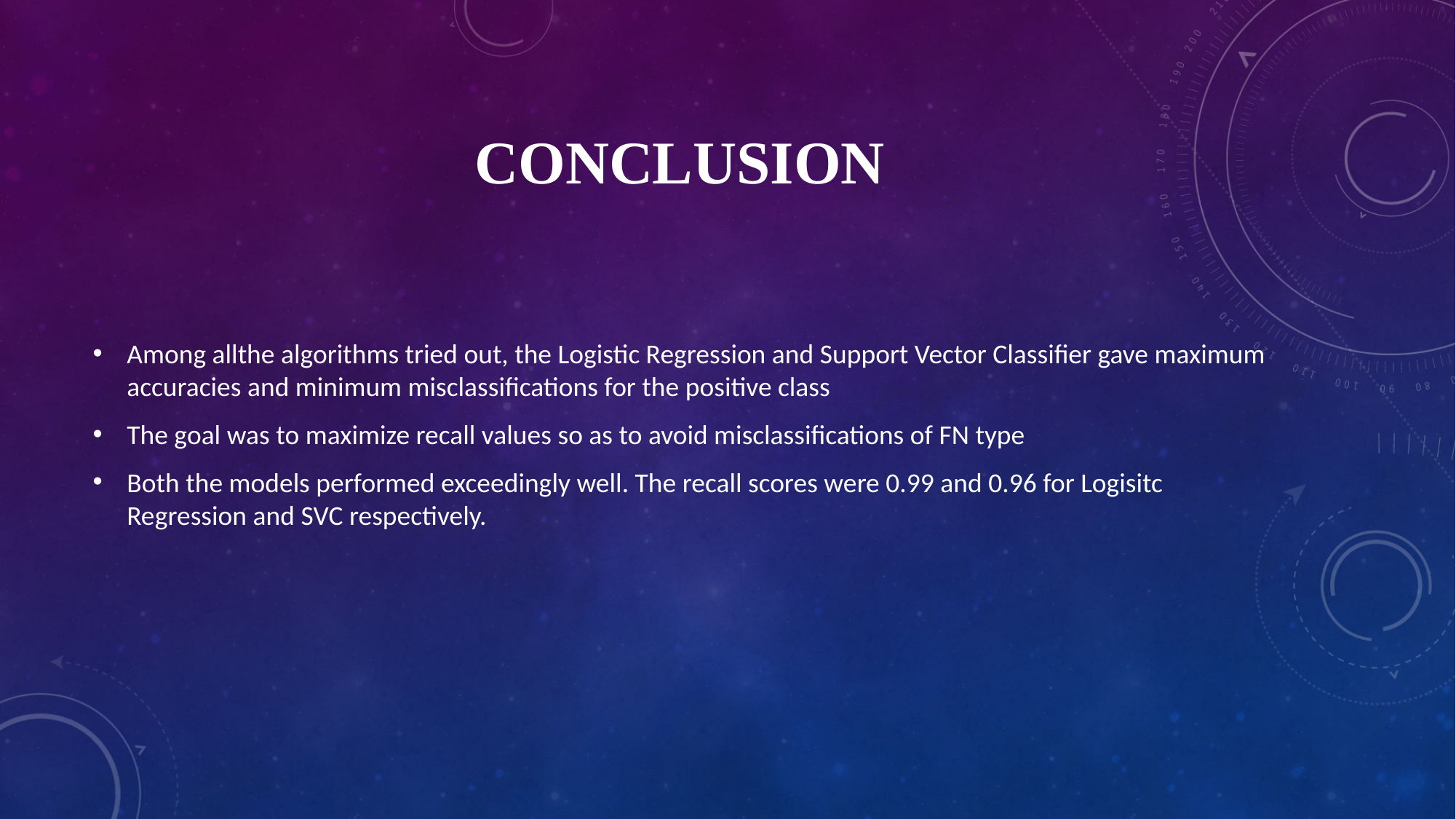

# Conclusion
Among allthe algorithms tried out, the Logistic Regression and Support Vector Classifier gave maximum accuracies and minimum misclassifications for the positive class
The goal was to maximize recall values so as to avoid misclassifications of FN type
Both the models performed exceedingly well. The recall scores were 0.99 and 0.96 for Logisitc Regression and SVC respectively.